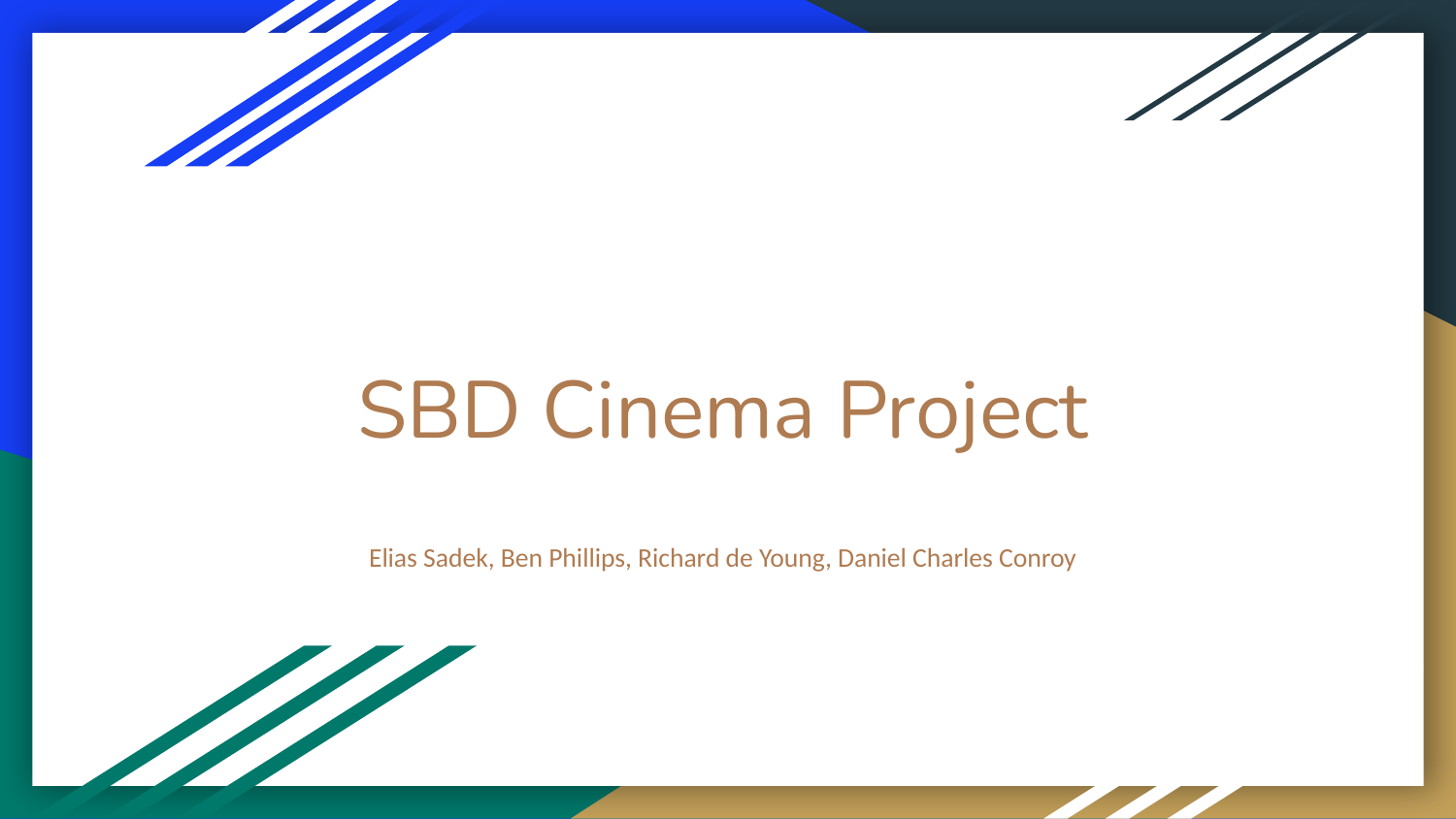

# SBD Cinema Project
Elias Sadek, Ben Phillips, Richard de Young, Daniel Charles Conroy